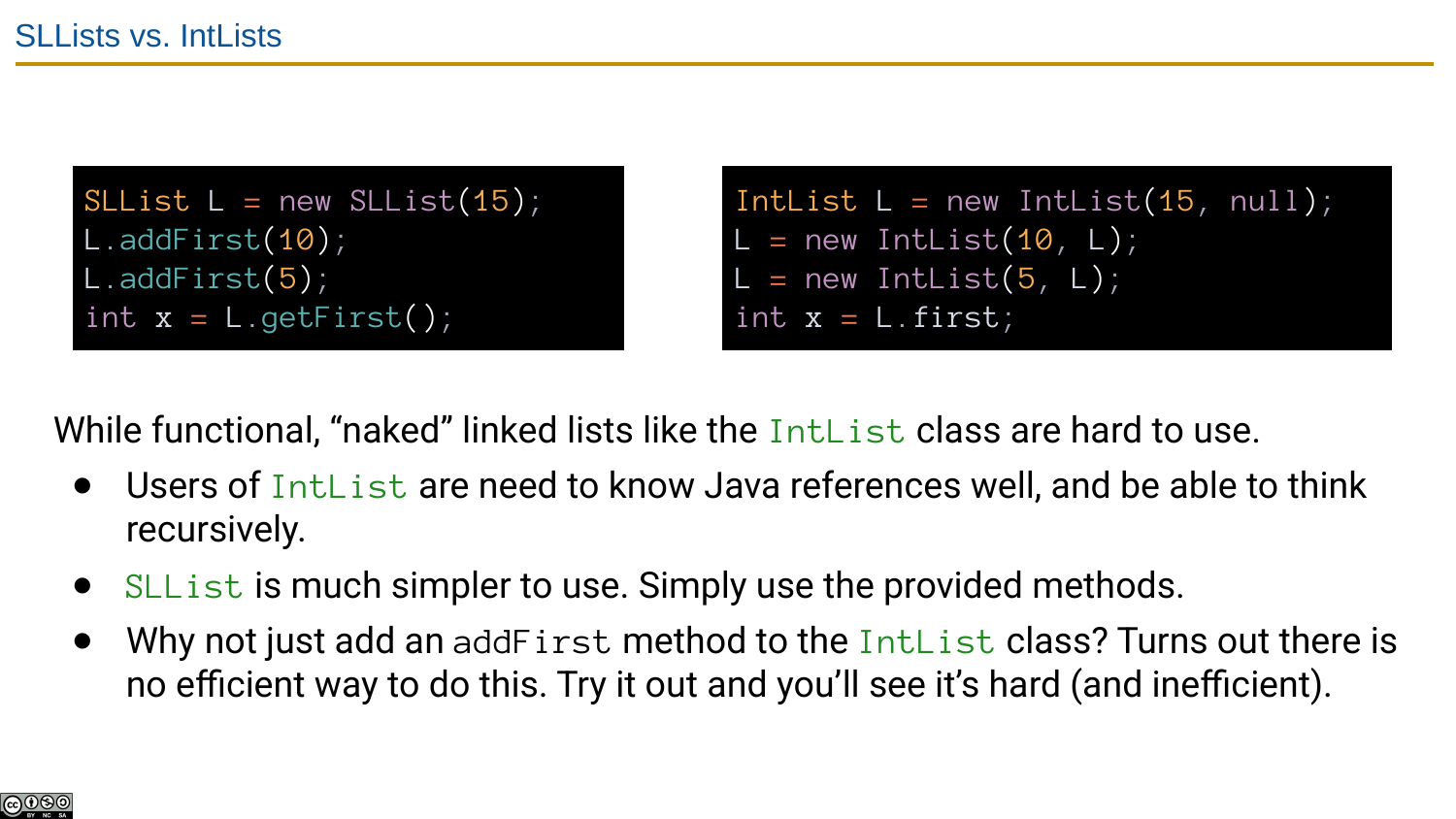

# SLLists vs. IntLists
SLList L = new SLList(15);
L.addFirst(10);
L.addFirst(5);
int x = L.getFirst();
IntList L = new IntList(15, null);
L = new IntList(10, L);
L = new IntList(5, L);
int x = L.first;
While functional, “naked” linked lists like the IntList class are hard to use.
Users of IntList are need to know Java references well, and be able to think recursively.
SLList is much simpler to use. Simply use the provided methods.
Why not just add an addFirst method to the IntList class? Turns out there is no efficient way to do this. Try it out and you’ll see it’s hard (and inefficient).